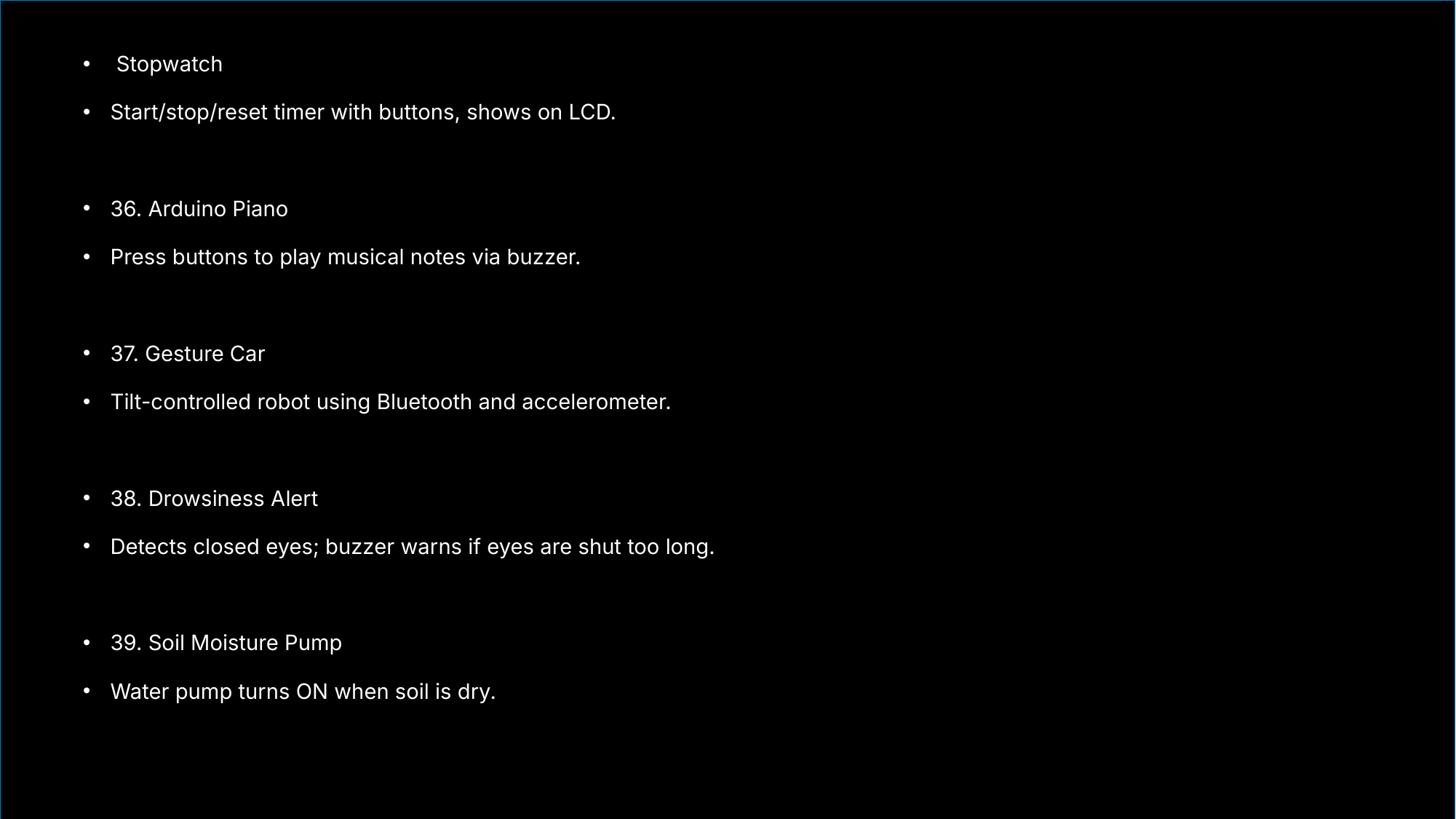

Stopwatch
Start/stop/reset timer with buttons, shows on LCD.

36. Arduino Piano
Press buttons to play musical notes via buzzer.

37. Gesture Car
Tilt-controlled robot using Bluetooth and accelerometer.

38. Drowsiness Alert
Detects closed eyes; buzzer warns if eyes are shut too long.

39. Soil Moisture Pump
Water pump turns ON when soil is dry.